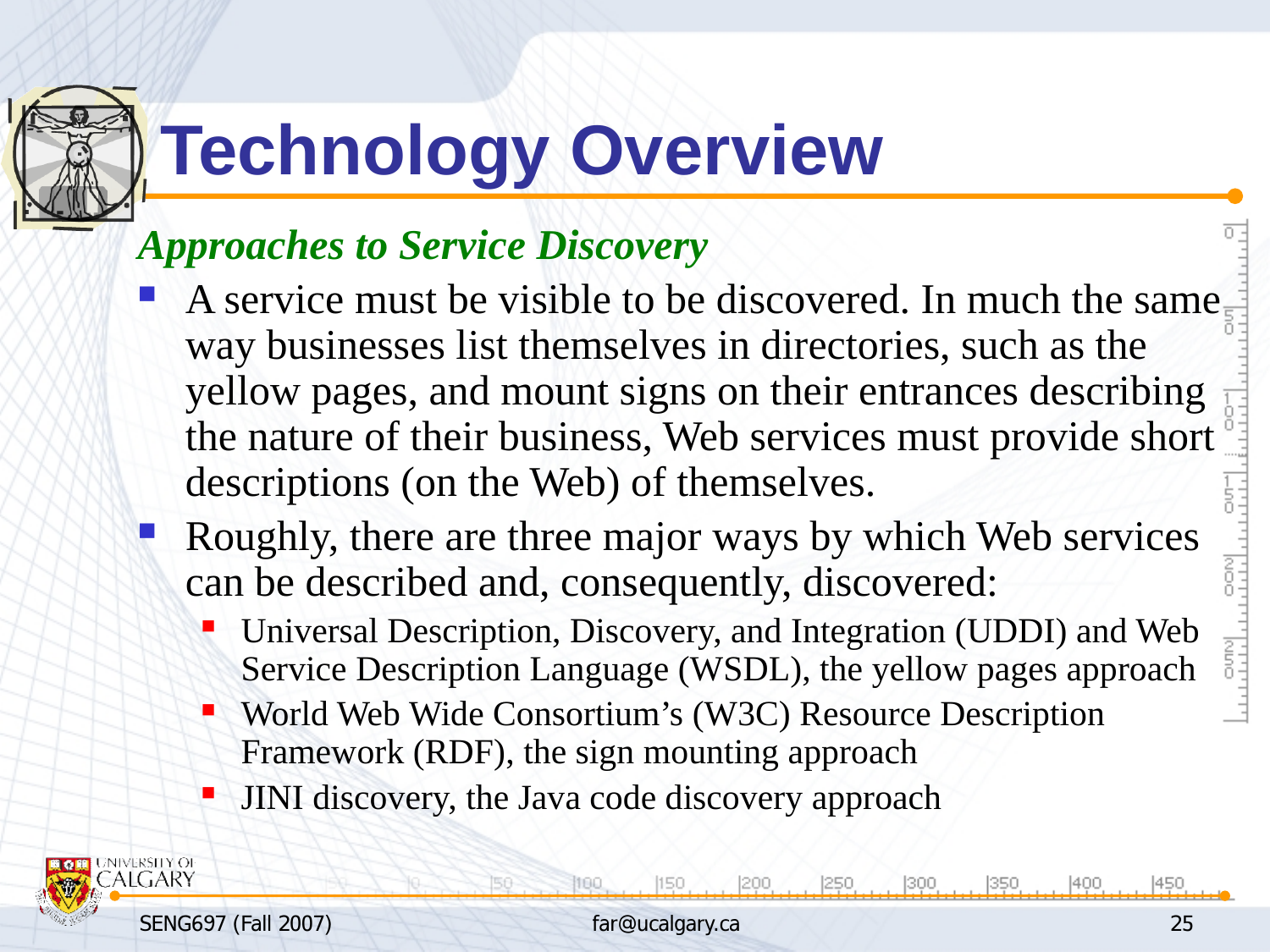

# Technology Overview
Approaches to Service Discovery
A service must be visible to be discovered. In much the same way businesses list themselves in directories, such as the yellow pages, and mount signs on their entrances describing the nature of their business, Web services must provide short descriptions (on the Web) of themselves.
Roughly, there are three major ways by which Web services can be described and, consequently, discovered:
Universal Description, Discovery, and Integration (UDDI) and Web Service Description Language (WSDL), the yellow pages approach
World Web Wide Consortium’s (W3C) Resource Description Framework (RDF), the sign mounting approach
JINI discovery, the Java code discovery approach
SENG697 (Fall 2007)
far@ucalgary.ca
25